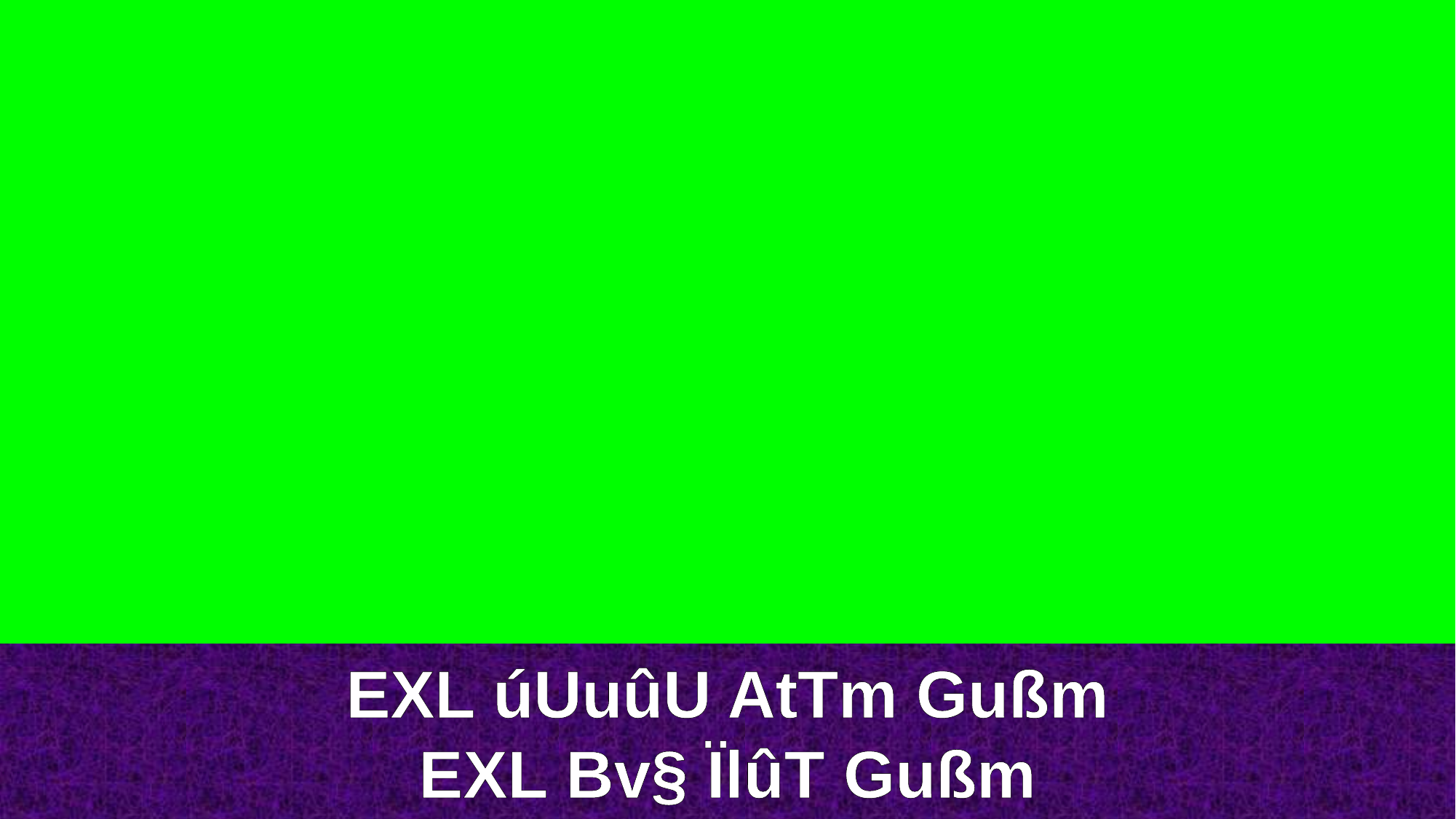

EXL úUuûU AtTm Gußm
EXL Bv§ ÏlûT Gußm